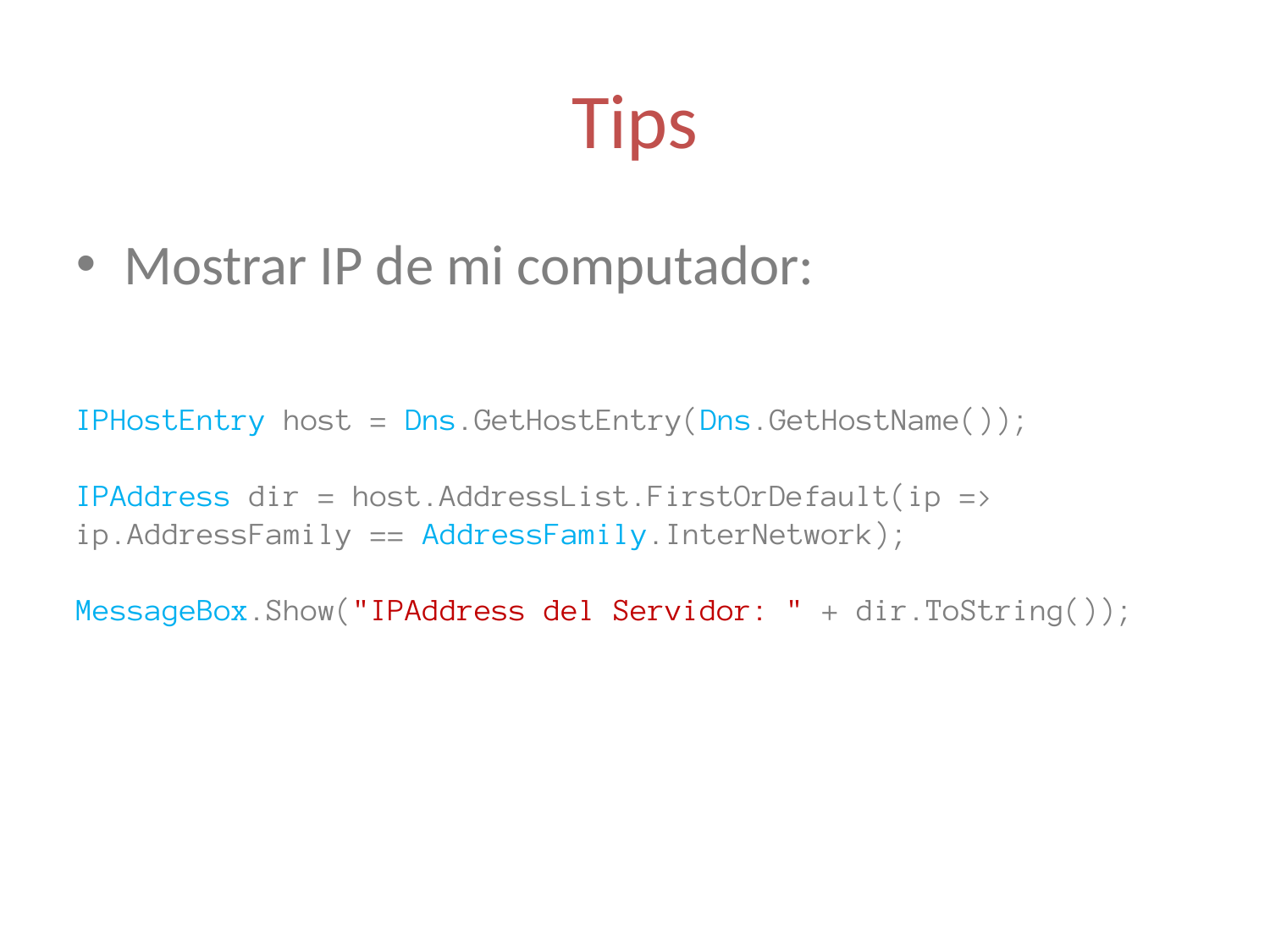

Tips
Mostrar IP de mi computador:
IPHostEntry host = Dns.GetHostEntry(Dns.GetHostName());

IPAddress dir = host.AddressList.FirstOrDefault(ip => ip.AddressFamily == AddressFamily.InterNetwork);

MessageBox.Show("IPAddress del Servidor: " + dir.ToString());